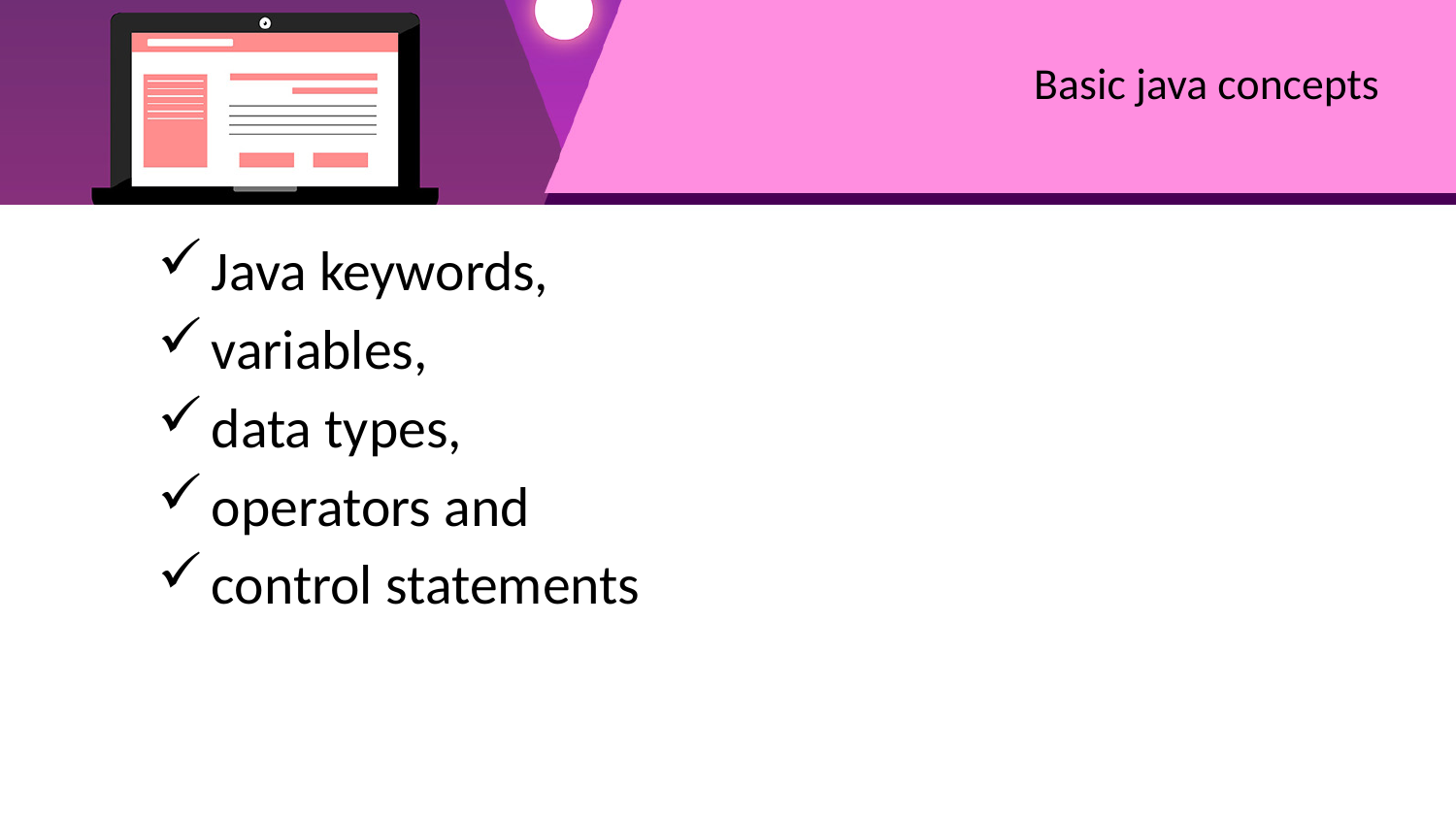

# Basic java concepts
Java keywords,
variables,
data types,
operators and
control statements